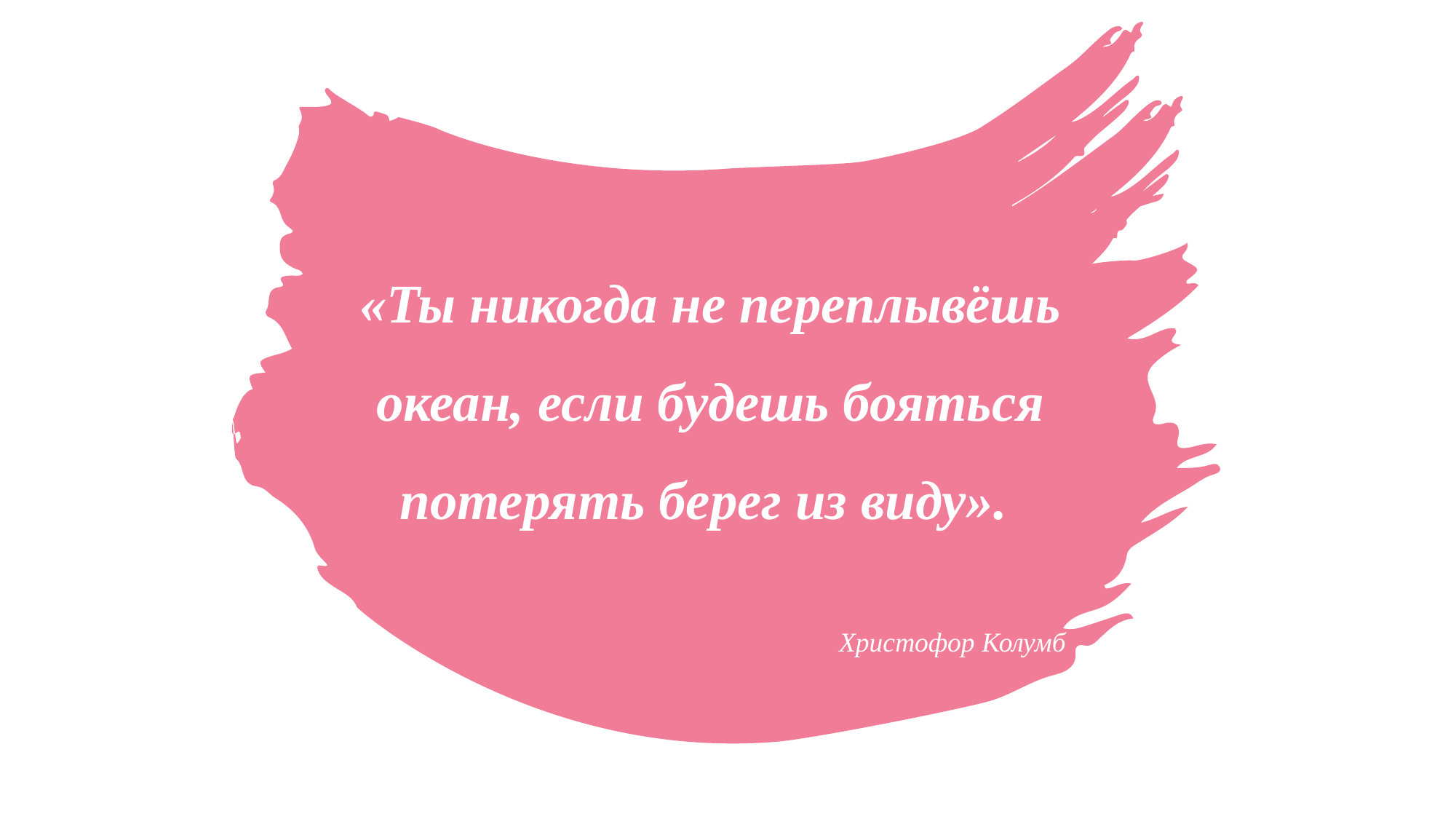

«Ты никогда не переплывёшь океан, если будешь бояться потерять берег из виду».
Христофор Колумб